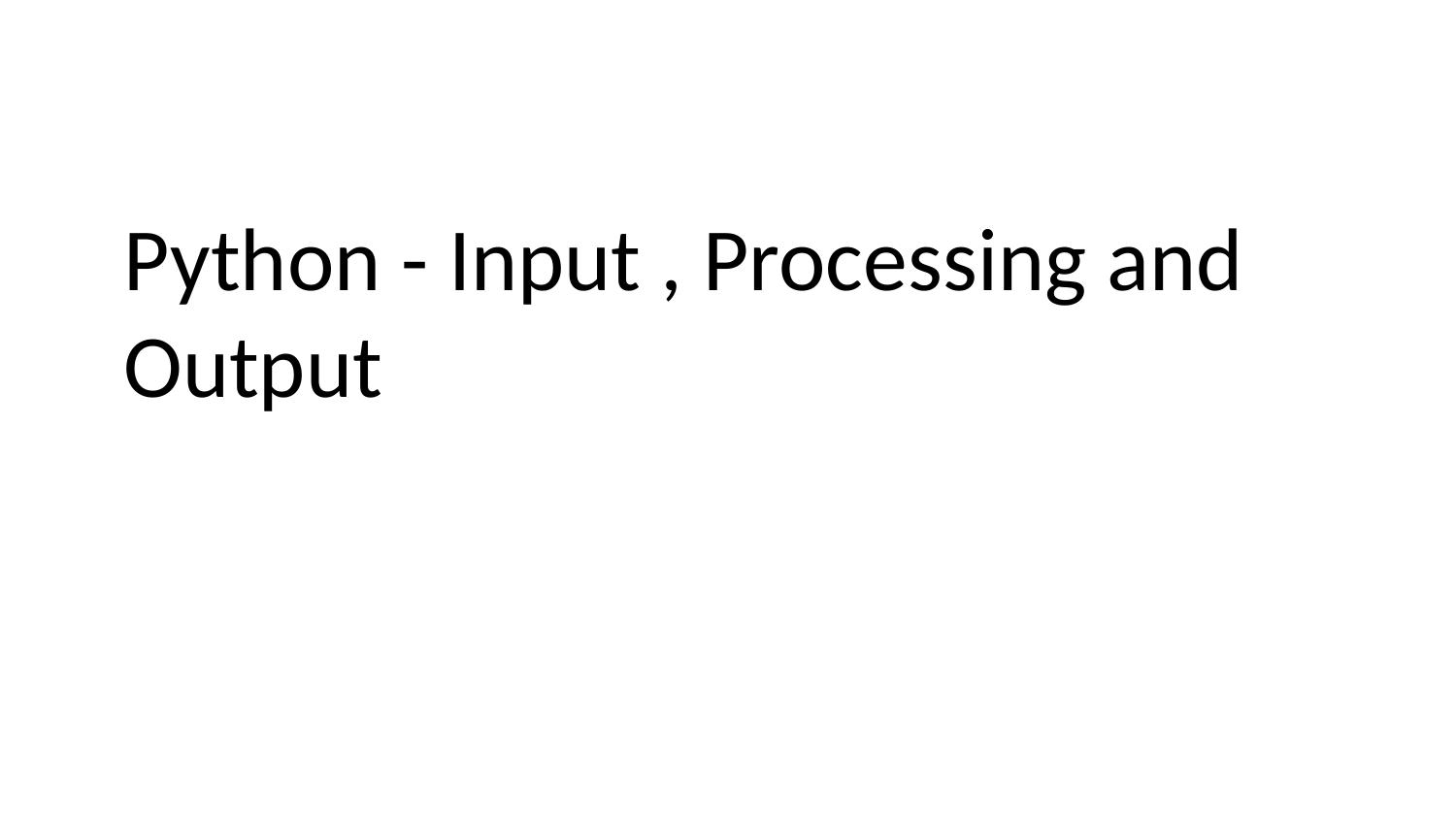

# Python - Input , Processing and Output